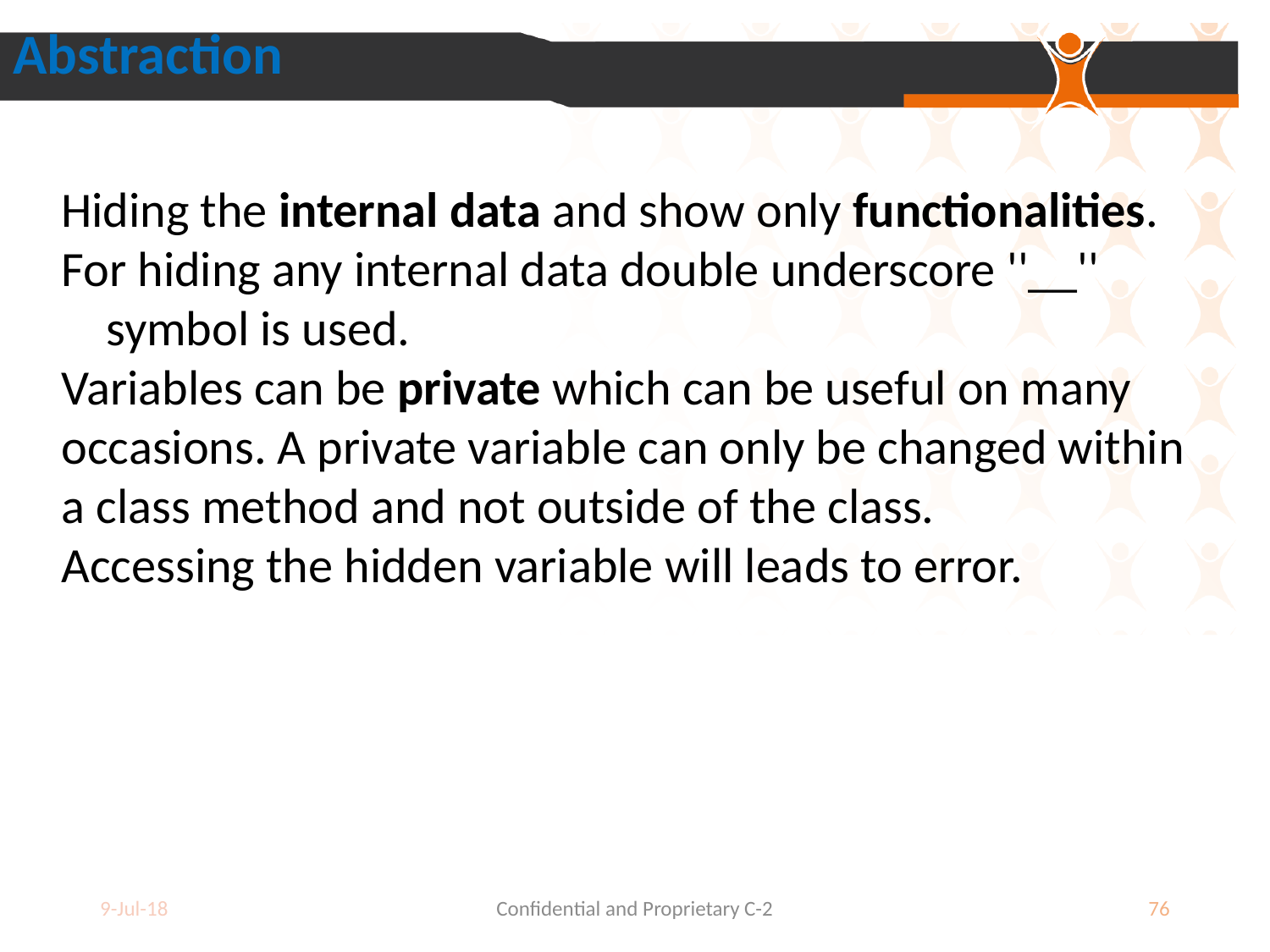

Abstraction

Hiding the internal data and show only functionalities.
For hiding any internal data double underscore ''__''
    symbol is used.
Variables can be private which can be useful on many occasions. A private variable can only be changed within a class method and not outside of the class.
Accessing the hidden variable will leads to error.
9-Jul-18
Confidential and Proprietary C-2
76